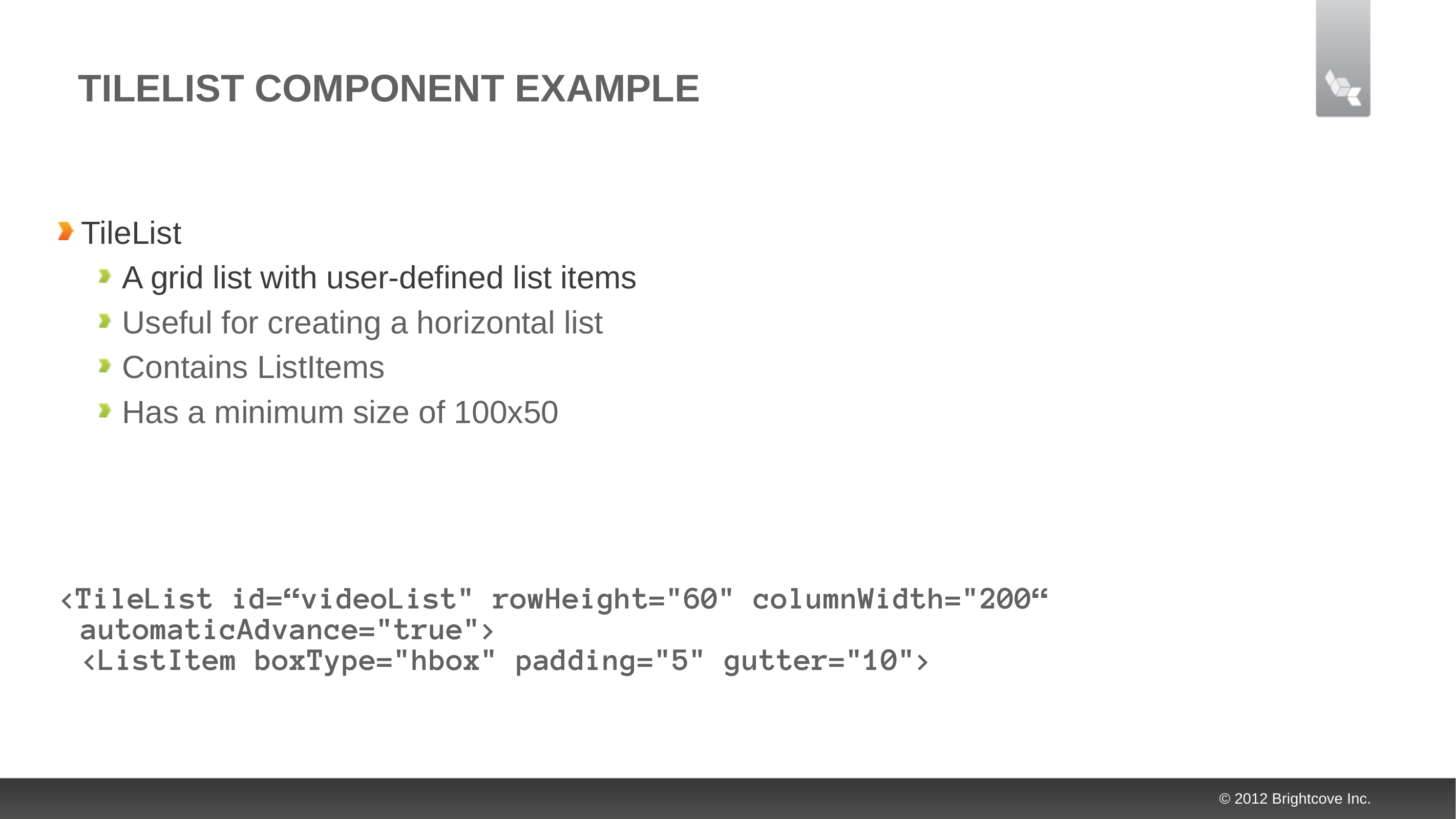

# TileList Component Example

TileList
A grid list with user-defined list items
Useful for creating a horizontal list
Contains ListItems
Has a minimum size of 100x50

<TileList id=“videoList" rowHeight="60" columnWidth="200“  automaticAdvance="true">
<ListItem boxType="hbox" padding="5" gutter="10">